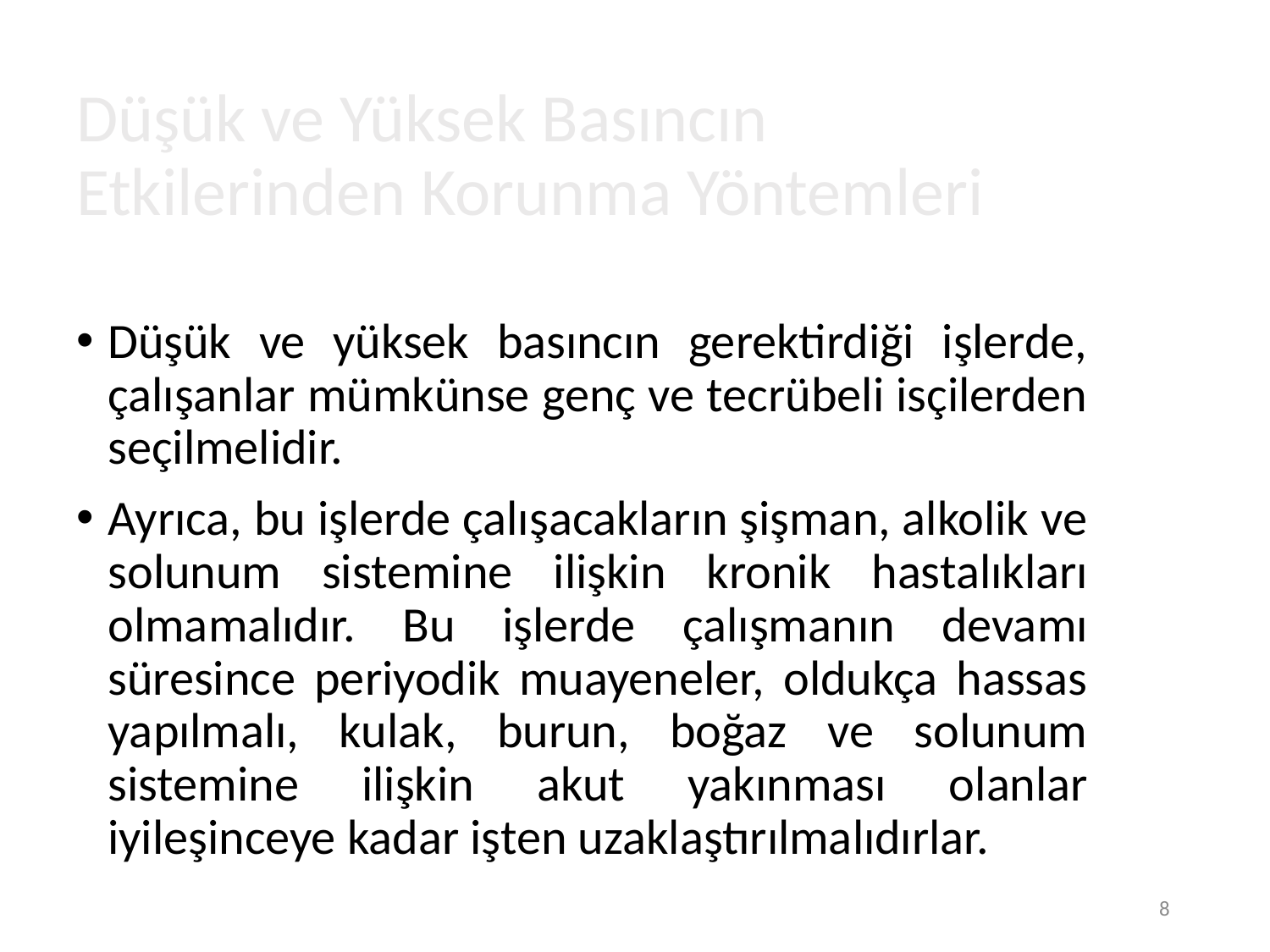

8
# Düşük ve Yüksek Basıncın Etkilerinden Korunma Yöntemleri
Düşük ve yüksek basıncın gerektirdiği işlerde, çalışanlar mümkünse genç ve tecrübeli isçilerden seçilmelidir.
Ayrıca, bu işlerde çalışacakların şişman, alkolik ve solunum sistemine ilişkin kronik hastalıkları olmamalıdır. Bu işlerde çalışmanın devamı süresince periyodik muayeneler, oldukça hassas yapılmalı, kulak, burun, boğaz ve solunum sistemine ilişkin akut yakınması olanlar iyileşinceye kadar işten uzaklaştırılmalıdırlar.